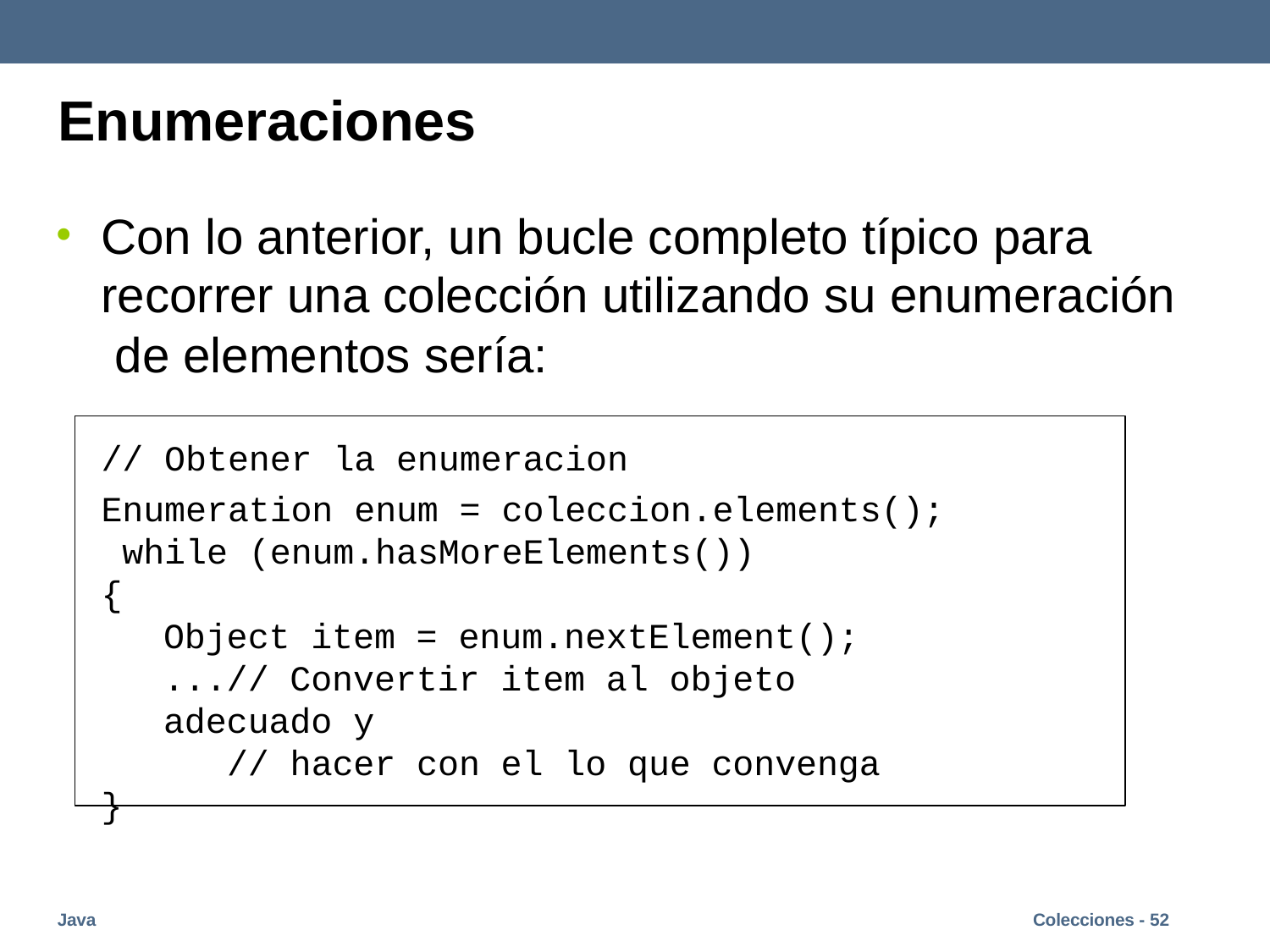

# Enumeraciones
Con lo anterior, un bucle completo típico para  recorrer una colección utilizando su enumeración  de elementos sería:

// Obtener la enumeracion
Enumeration enum = coleccion.elements();  while (enum.hasMoreElements())
{
Object item = enum.nextElement();
...// Convertir item al objeto adecuado y
// hacer con el lo que convenga
}

Java
Colecciones - 52